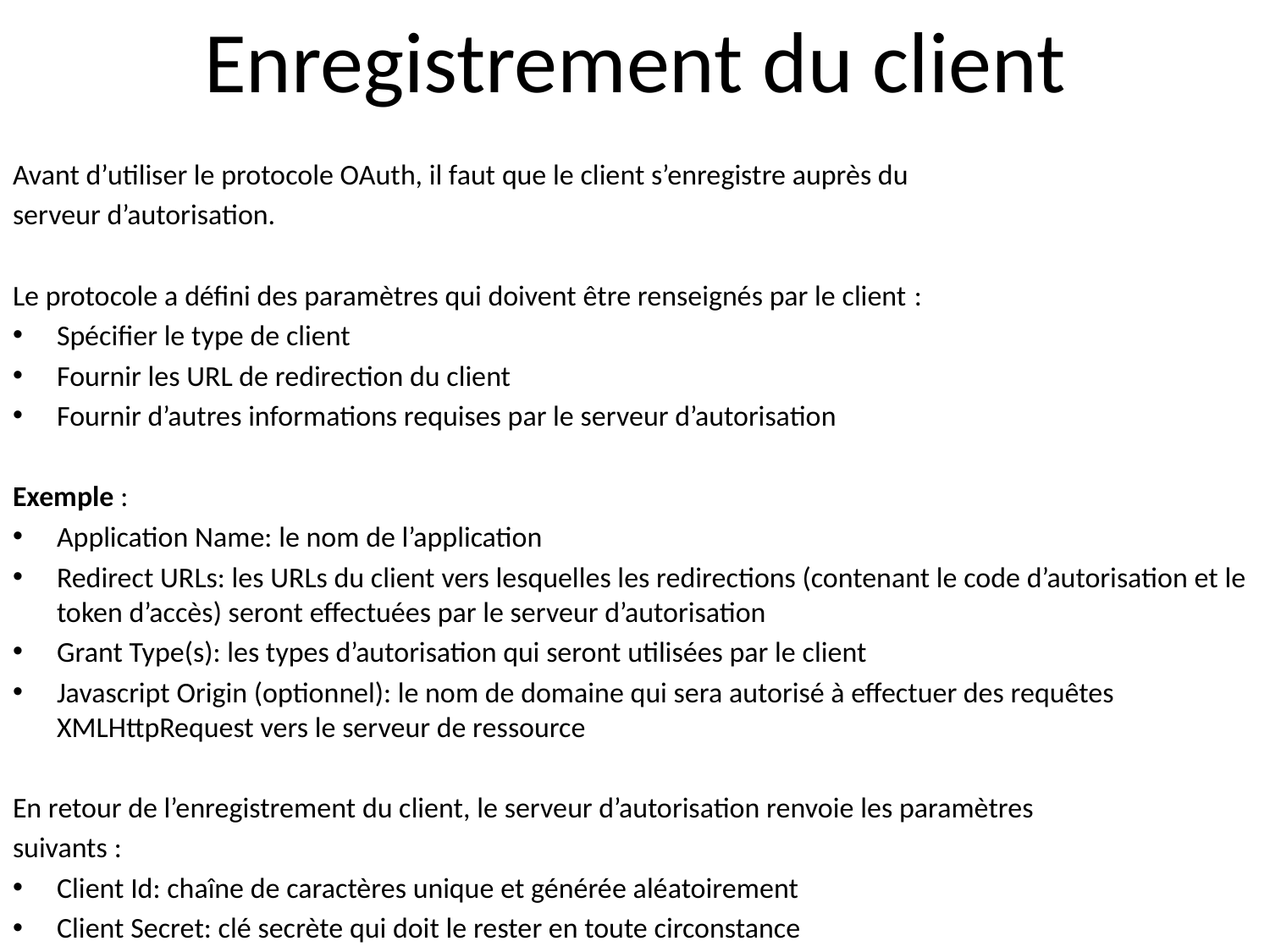

Enregistrement du client

Avant d’utiliser le protocole OAuth, il faut que le client s’enregistre auprès du
serveur d’autorisation.

Le protocole a défini des paramètres qui doivent être renseignés par le client :
Spécifier le type de client
Fournir les URL de redirection du client
Fournir d’autres informations requises par le serveur d’autorisation

Exemple :
Application Name: le nom de l’application
Redirect URLs: les URLs du client vers lesquelles les redirections (contenant le code d’autorisation et le token d’accès) seront effectuées par le serveur d’autorisation
Grant Type(s): les types d’autorisation qui seront utilisées par le client
Javascript Origin (optionnel): le nom de domaine qui sera autorisé à effectuer des requêtes XMLHttpRequest vers le serveur de ressource

En retour de l’enregistrement du client, le serveur d’autorisation renvoie les paramètres
suivants :
Client Id: chaîne de caractères unique et générée aléatoirement
Client Secret: clé secrète qui doit le rester en toute circonstance